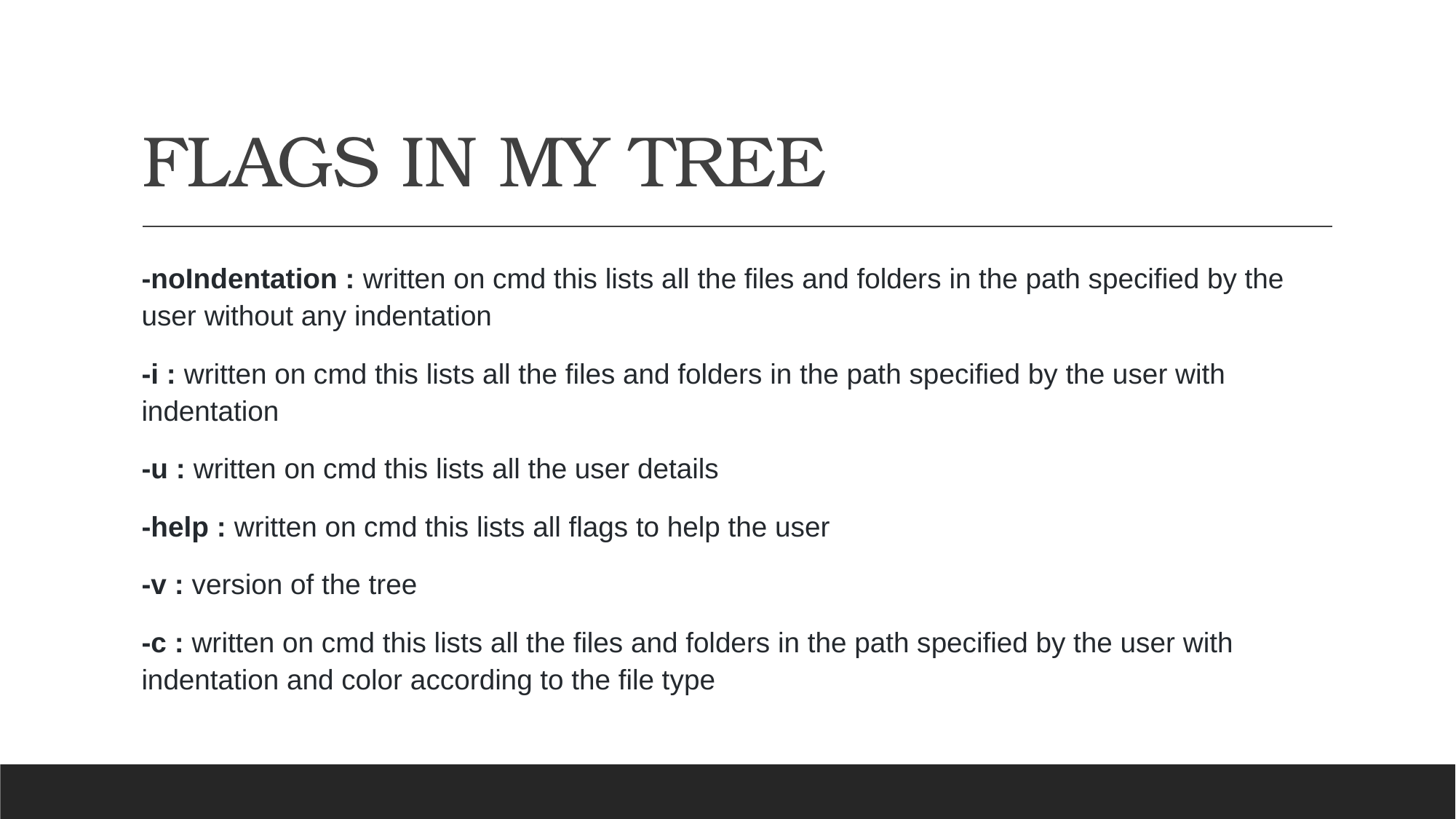

# FLAGS IN MY TREE
-noIndentation : written on cmd this lists all the files and folders in the path specified by the user without any indentation
-i : written on cmd this lists all the files and folders in the path specified by the user with indentation
-u : written on cmd this lists all the user details
-help : written on cmd this lists all flags to help the user
-v : version of the tree
-c : written on cmd this lists all the files and folders in the path specified by the user with indentation and color according to the file type